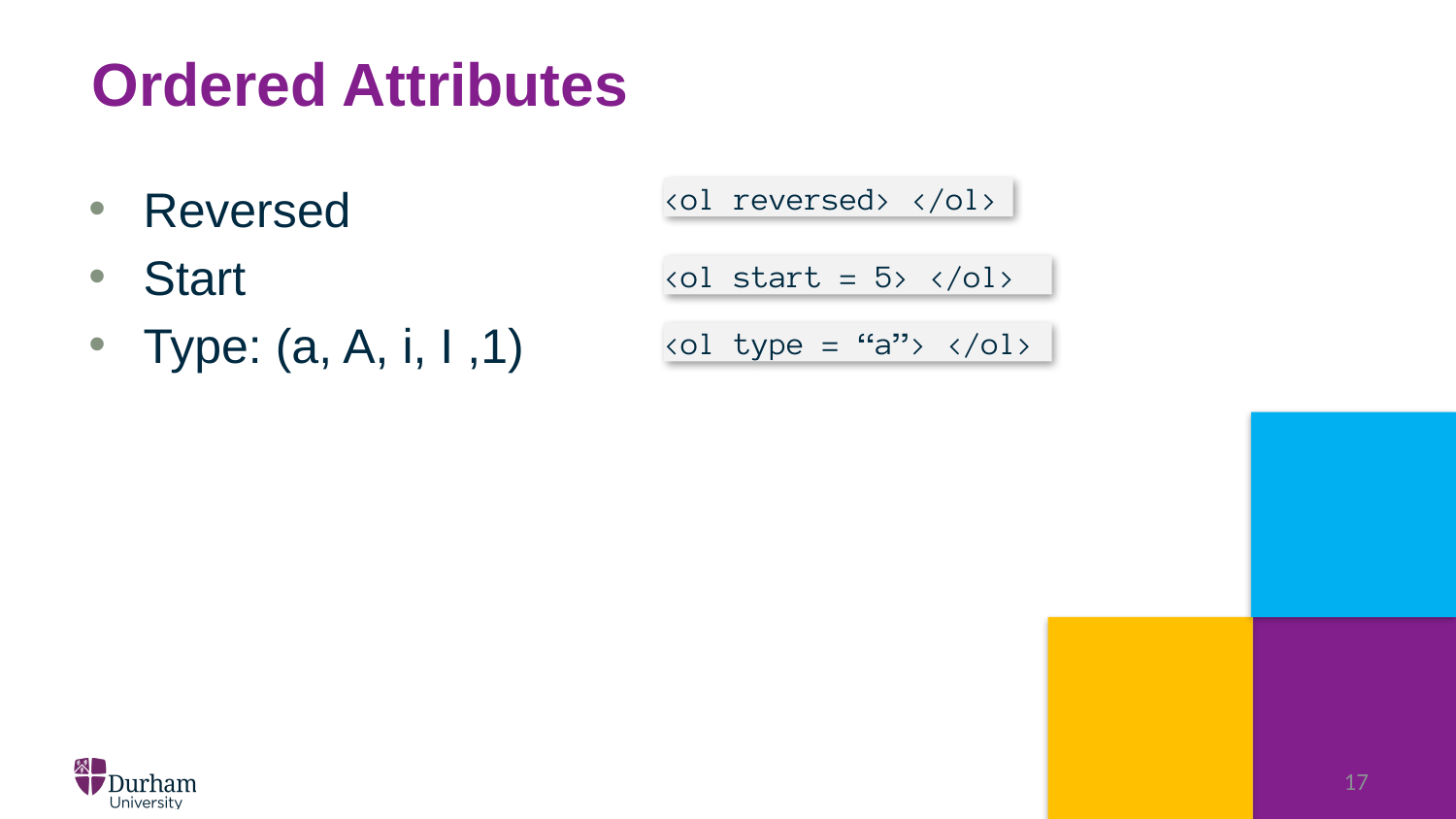

# Ordered Attributes
Reversed
Start
Type: (a, A, i, I ,1)
<ol reversed> </ol>
<ol start = 5> </ol>
<ol type = “a”> </ol>
17